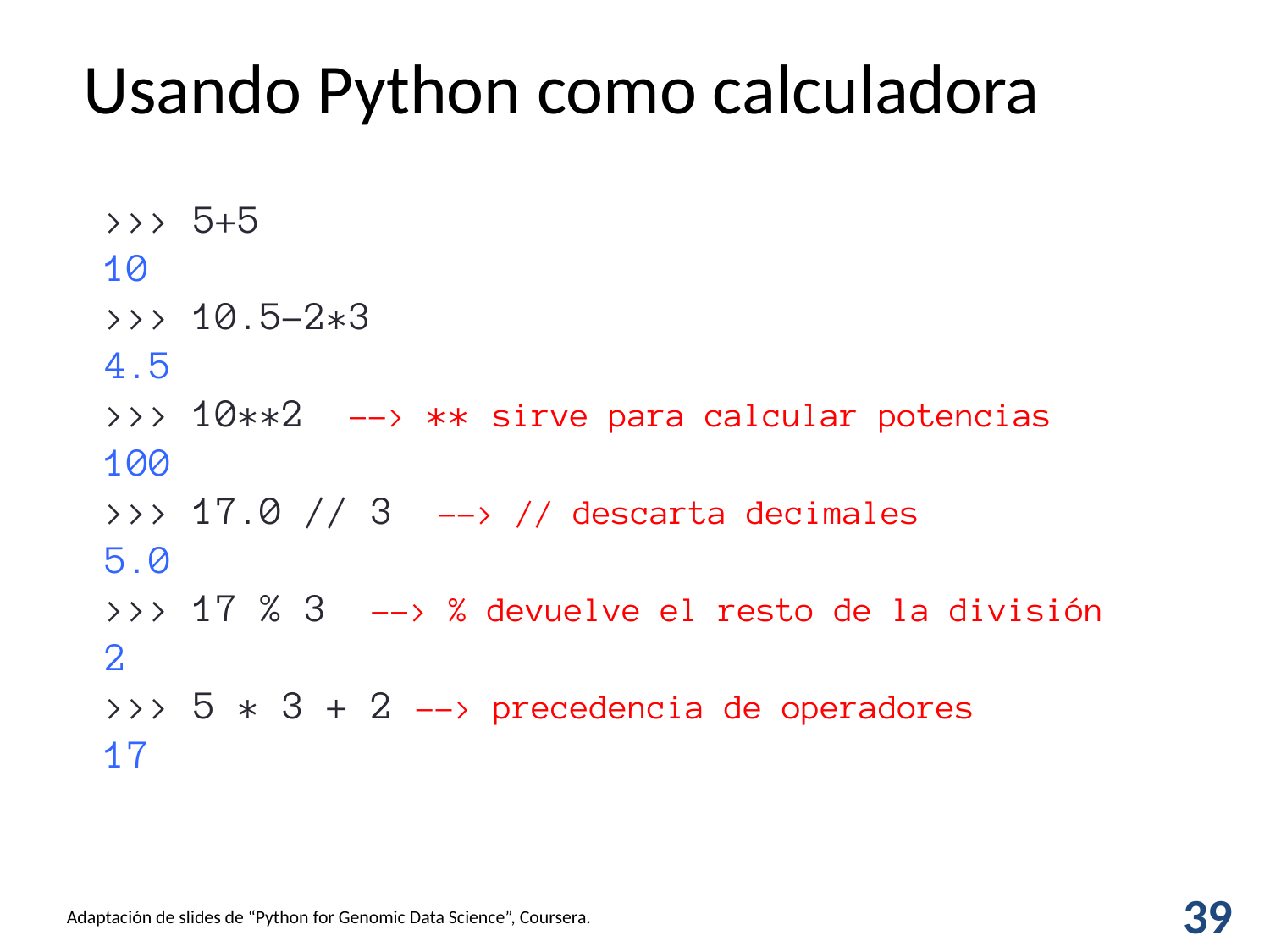

Usando Python como calculadora
>>> 5+5
10
>>> 10.5-2*3
4.5
>>> 10**2  --> ** sirve para calcular potencias
100
>>> 17.0 // 3  --> // descarta decimales
5.0
>>> 17 % 3  --> % devuelve el resto de la división
2
>>> 5 * 3 + 2 --> precedencia de operadores
17
39
Adaptación de slides de “Python for Genomic Data Science”, Coursera.